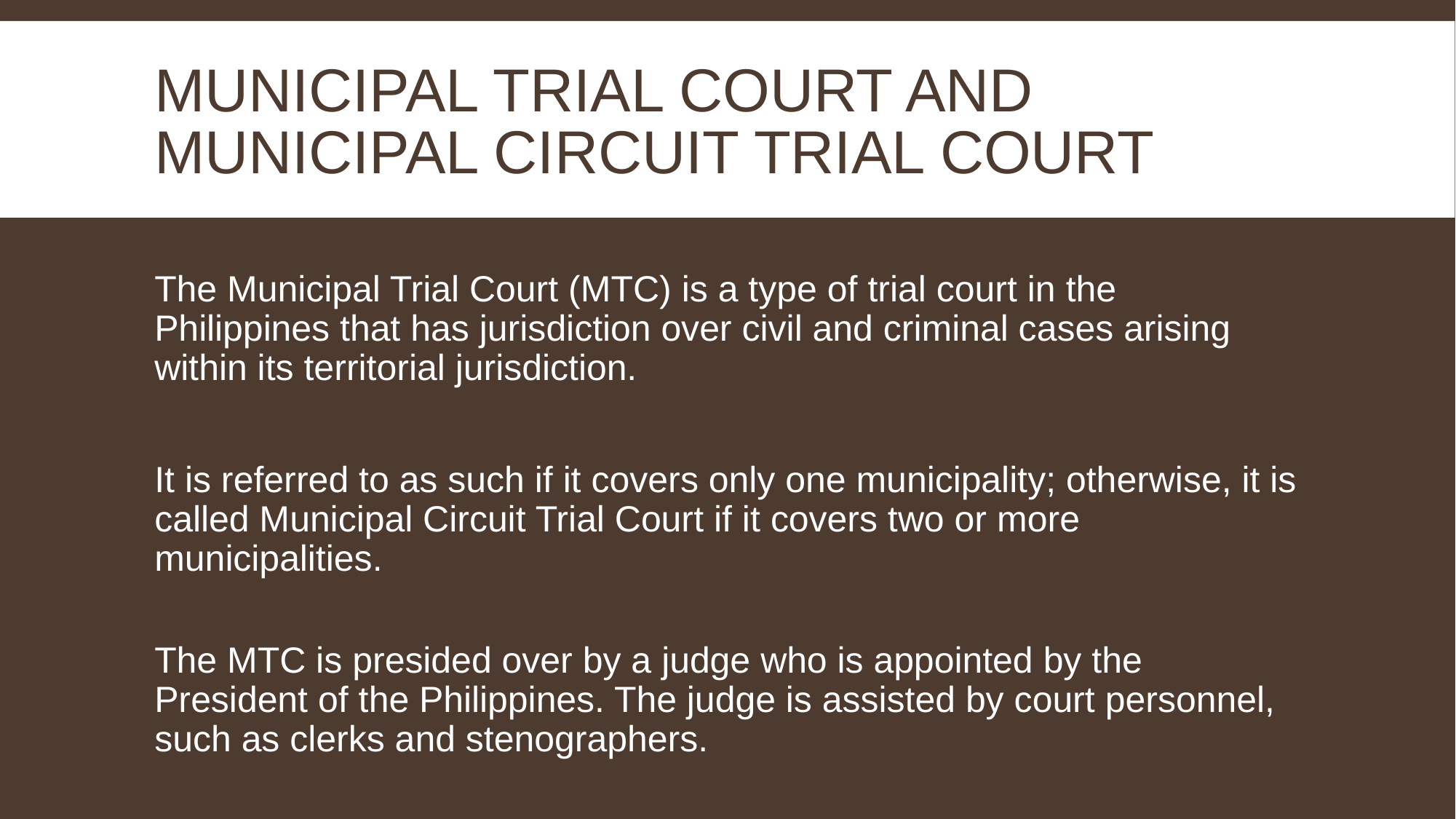

# MUNICIPAL TRIAL COURT And municipal circuit trial court
The Municipal Trial Court (MTC) is a type of trial court in the Philippines that has jurisdiction over civil and criminal cases arising within its territorial jurisdiction.

It is referred to as such if it covers only one municipality; otherwise, it is called Municipal Circuit Trial Court if it covers two or more municipalities.

The MTC is presided over by a judge who is appointed by the President of the Philippines. The judge is assisted by court personnel, such as clerks and stenographers.